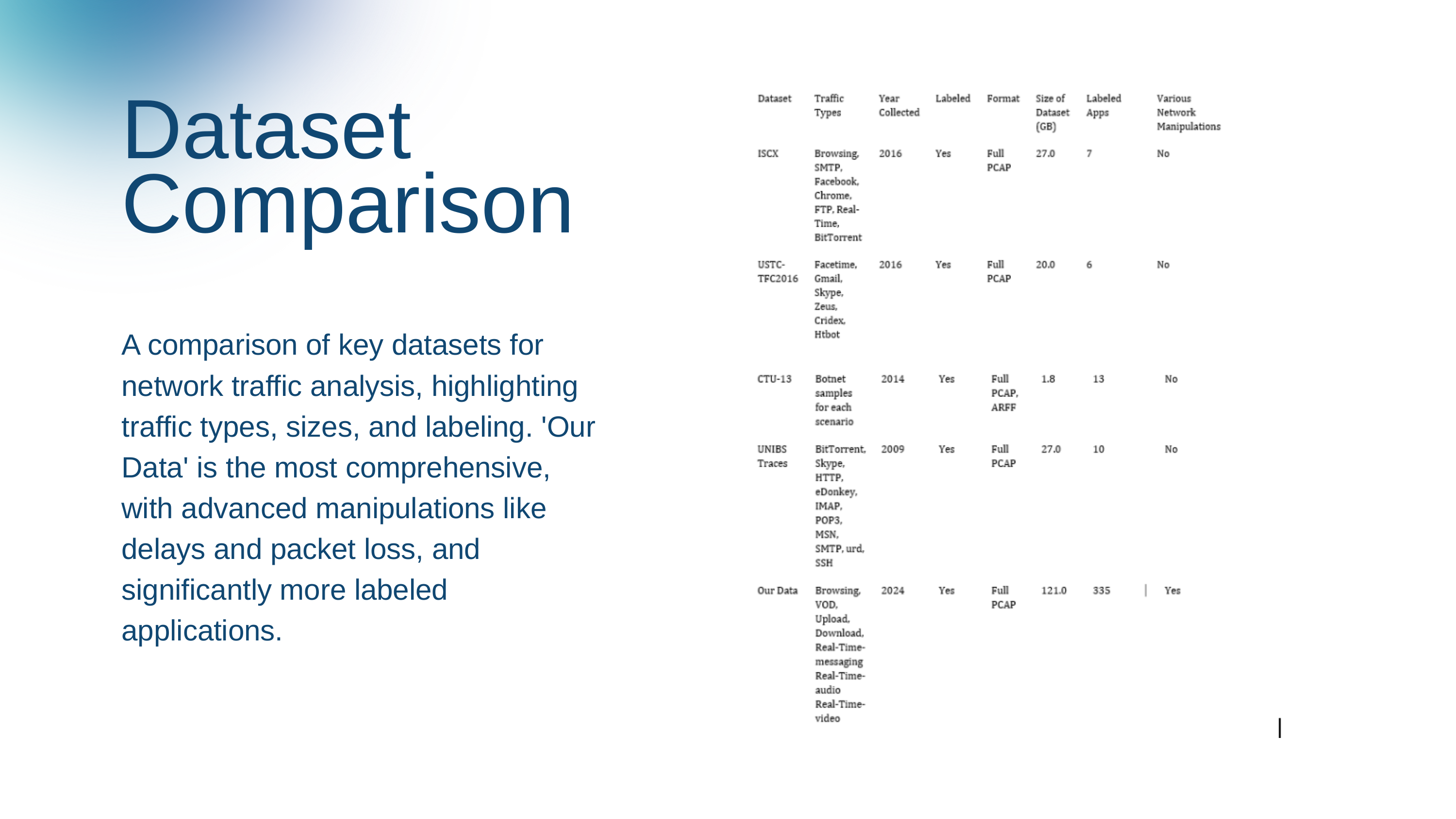

Dataset Comparison
A comparison of key datasets for network traffic analysis, highlighting traffic types, sizes, and labeling. 'Our Data' is the most comprehensive, with advanced manipulations like delays and packet loss, and significantly more labeled applications.